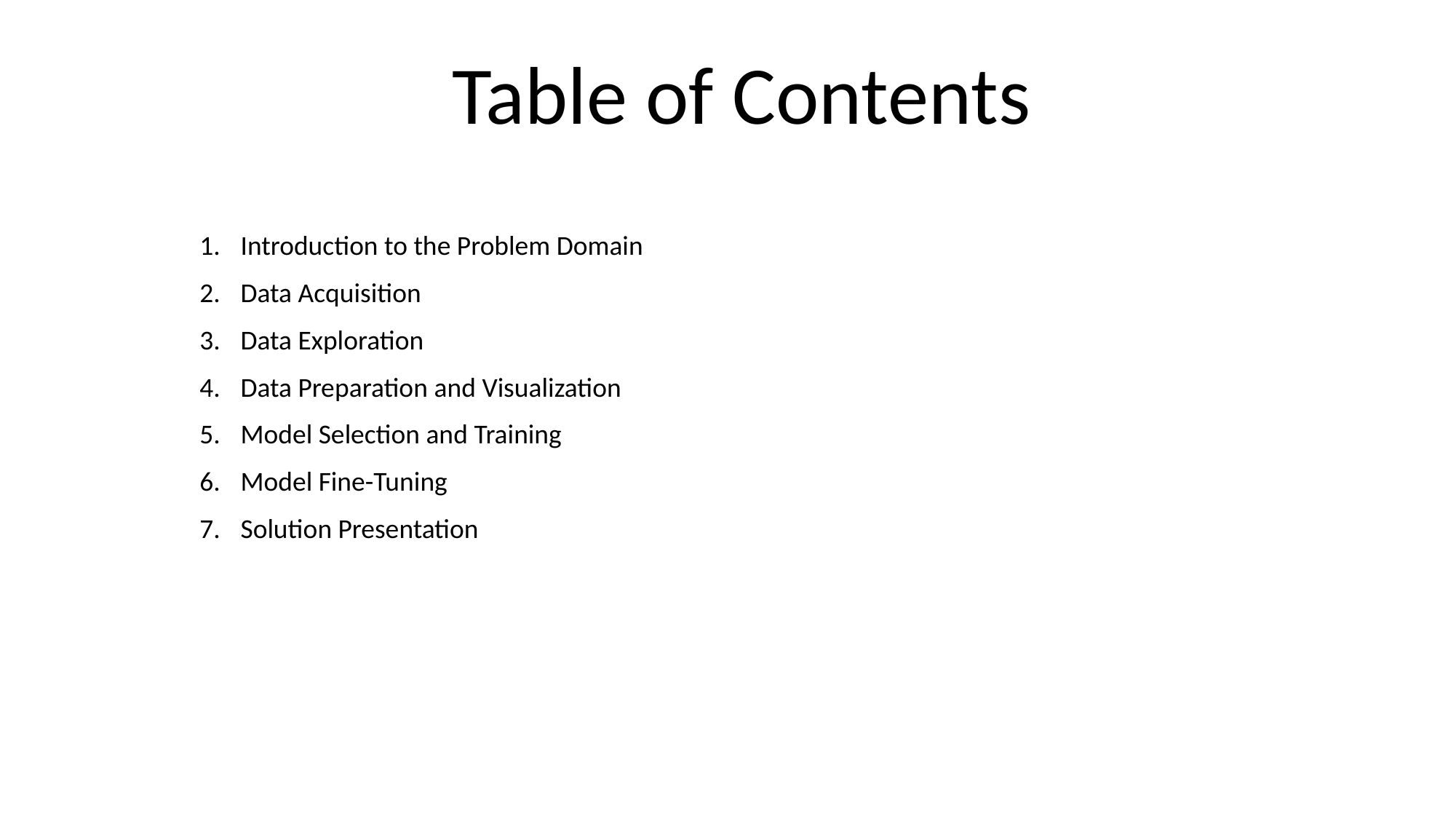

Table of Contents
Introduction to the Problem Domain
Data Acquisition
Data Exploration
Data Preparation and Visualization
Model Selection and Training
Model Fine-Tuning
Solution Presentation